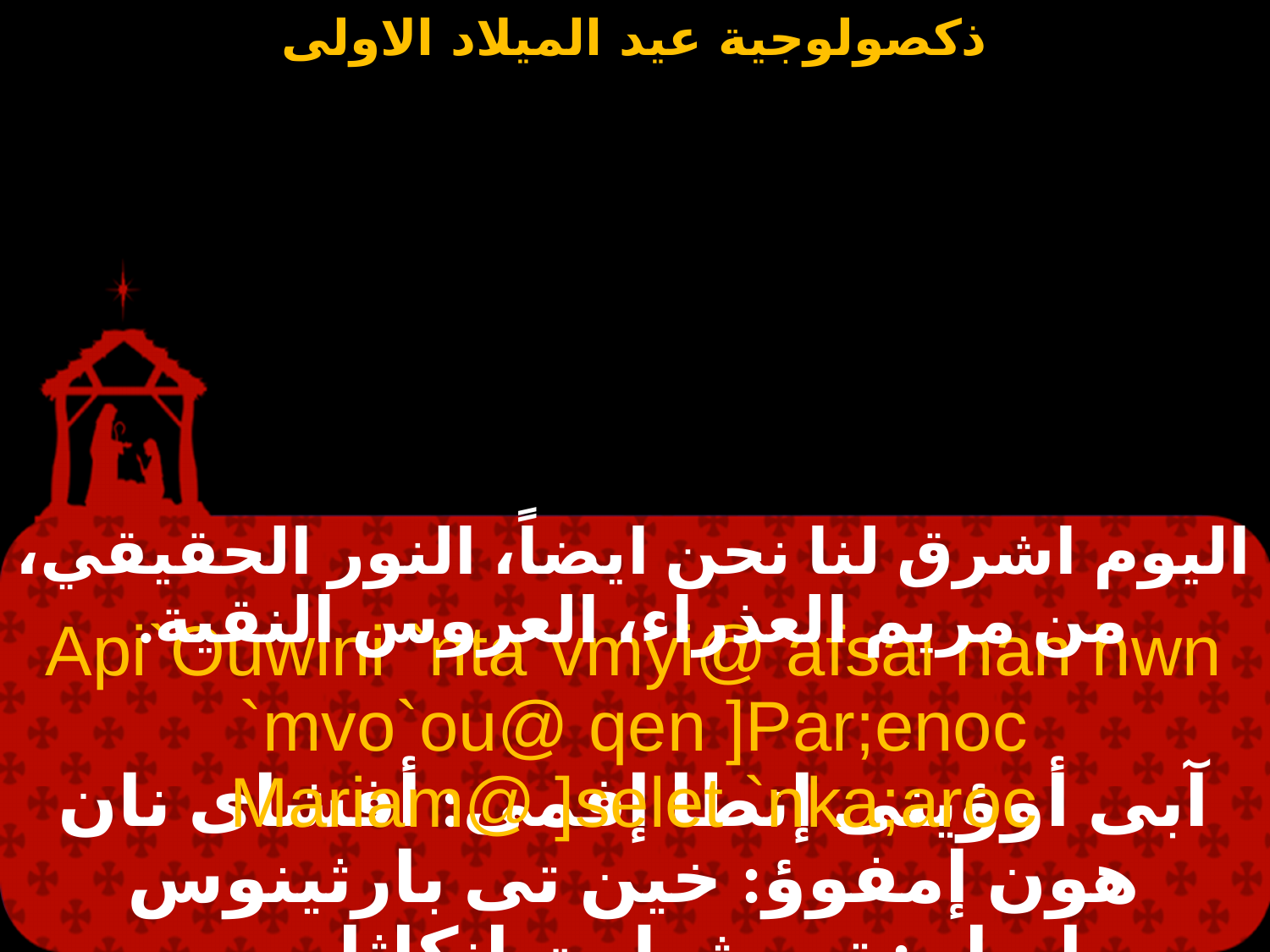

#
اليوم اشرق لنا نحن ايضاً، النور الحقيقي، من مريم العذراء، العروس النقية.
Api`Ouwini `nta`vmyi@ afsai nan hwn `mvo`ou@ qen ]Par;enoc Mariam@ ]selet `nka;aroc
آبى أوؤينى إنطا إفمى: أفشاى نان هون إمفوؤ: خين تى بارثينوس ماريام: تى شيليت انكاثاروس.